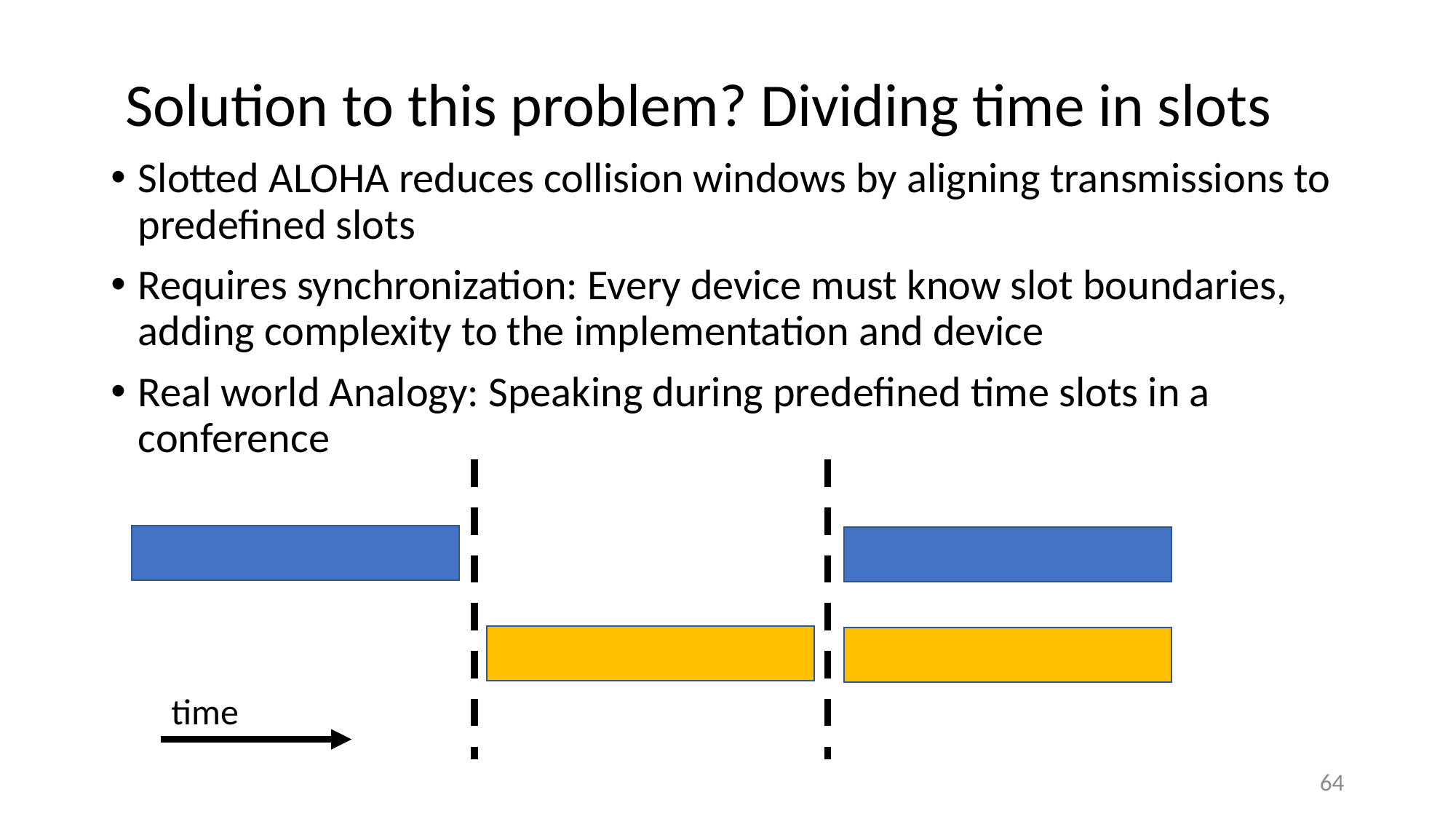

# Solution to this problem? Dividing time in slots
Slotted ALOHA reduces collision windows by aligning transmissions to predefined slots
Requires synchronization: Every device must know slot boundaries, adding complexity to the implementation and device
Real world Analogy: Speaking during predefined time slots in a conference

time
64